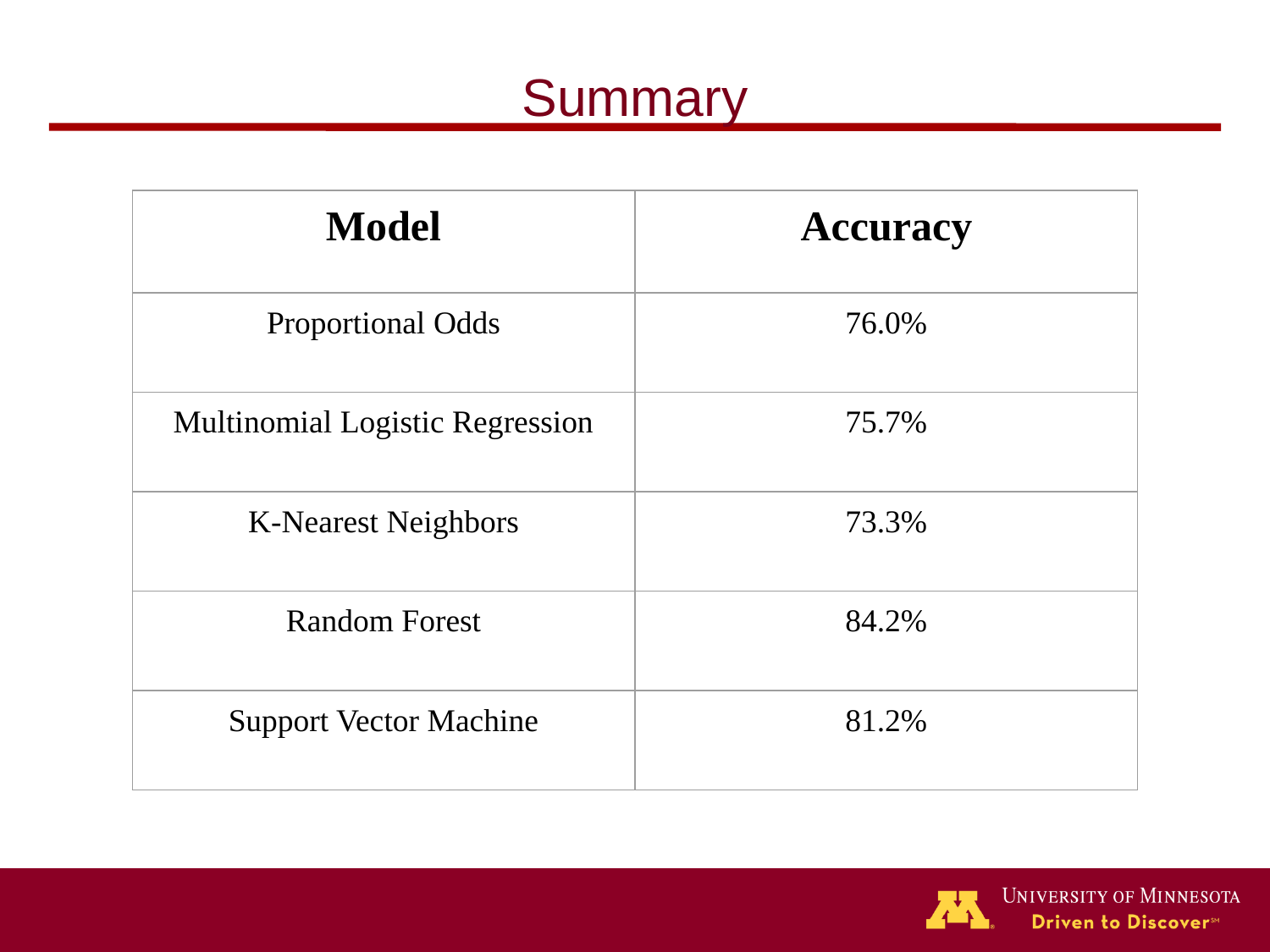

# Summary
| Model | Accuracy |
| --- | --- |
| Proportional Odds | 76.0% |
| Multinomial Logistic Regression | 75.7% |
| K-Nearest Neighbors | 73.3% |
| Random Forest | 84.2% |
| Support Vector Machine | 81.2% |